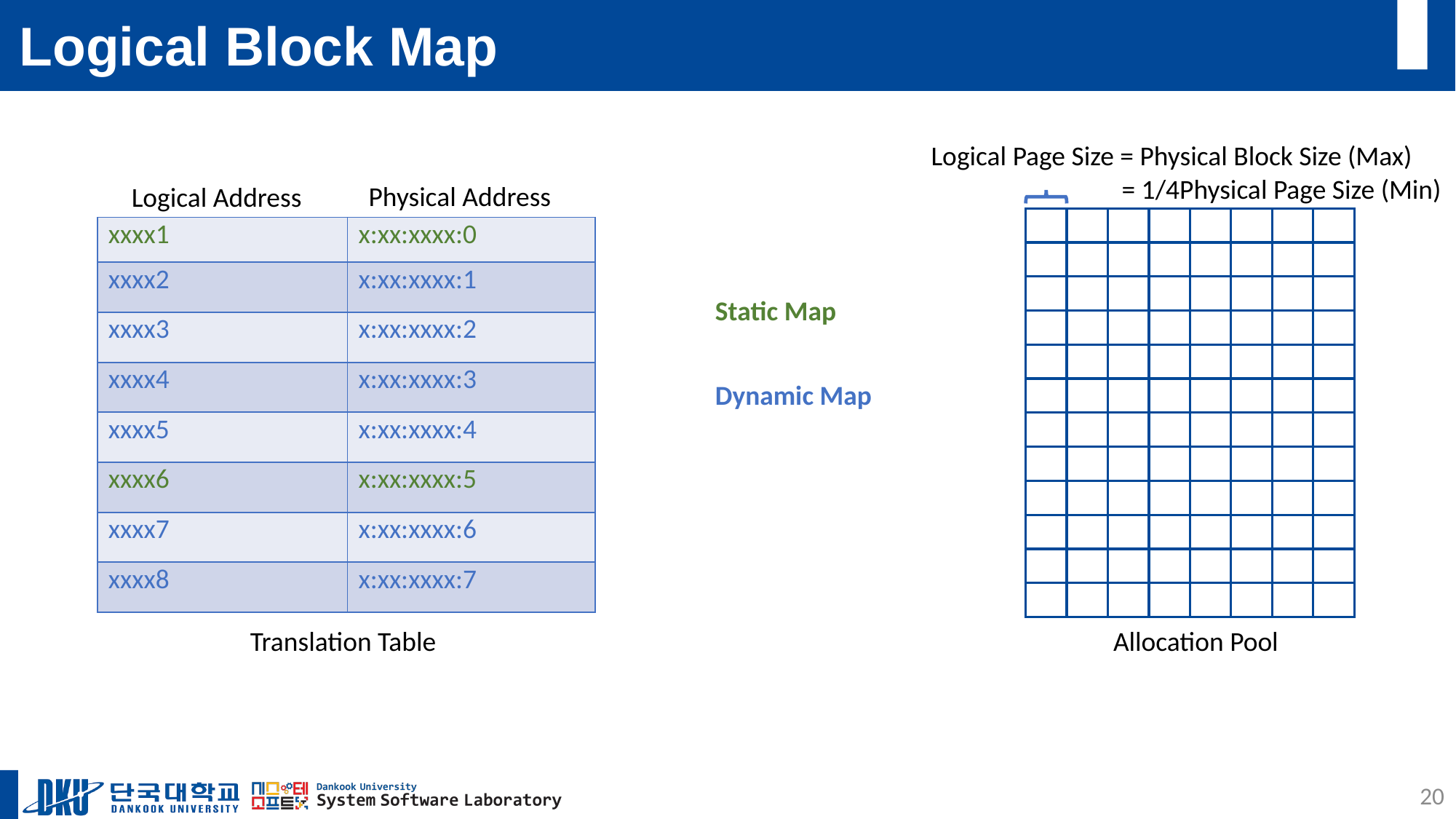

# Logical Block Map
Logical Page Size = Physical Block Size (Max)
	             = 1/4Physical Page Size (Min)
Physical Address
Logical Address

| xxxx1 | x:xx:xxxx:0 |
| --- | --- |
| xxxx2 | x:xx:xxxx:1 |
| xxxx3 | x:xx:xxxx:2 |
| xxxx4 | x:xx:xxxx:3 |
| xxxx5 | x:xx:xxxx:4 |
| xxxx6 | x:xx:xxxx:5 |
| xxxx7 | x:xx:xxxx:6 |
| xxxx8 | x:xx:xxxx:7 |
Static Map
Dynamic Map
Translation Table
Allocation Pool
20